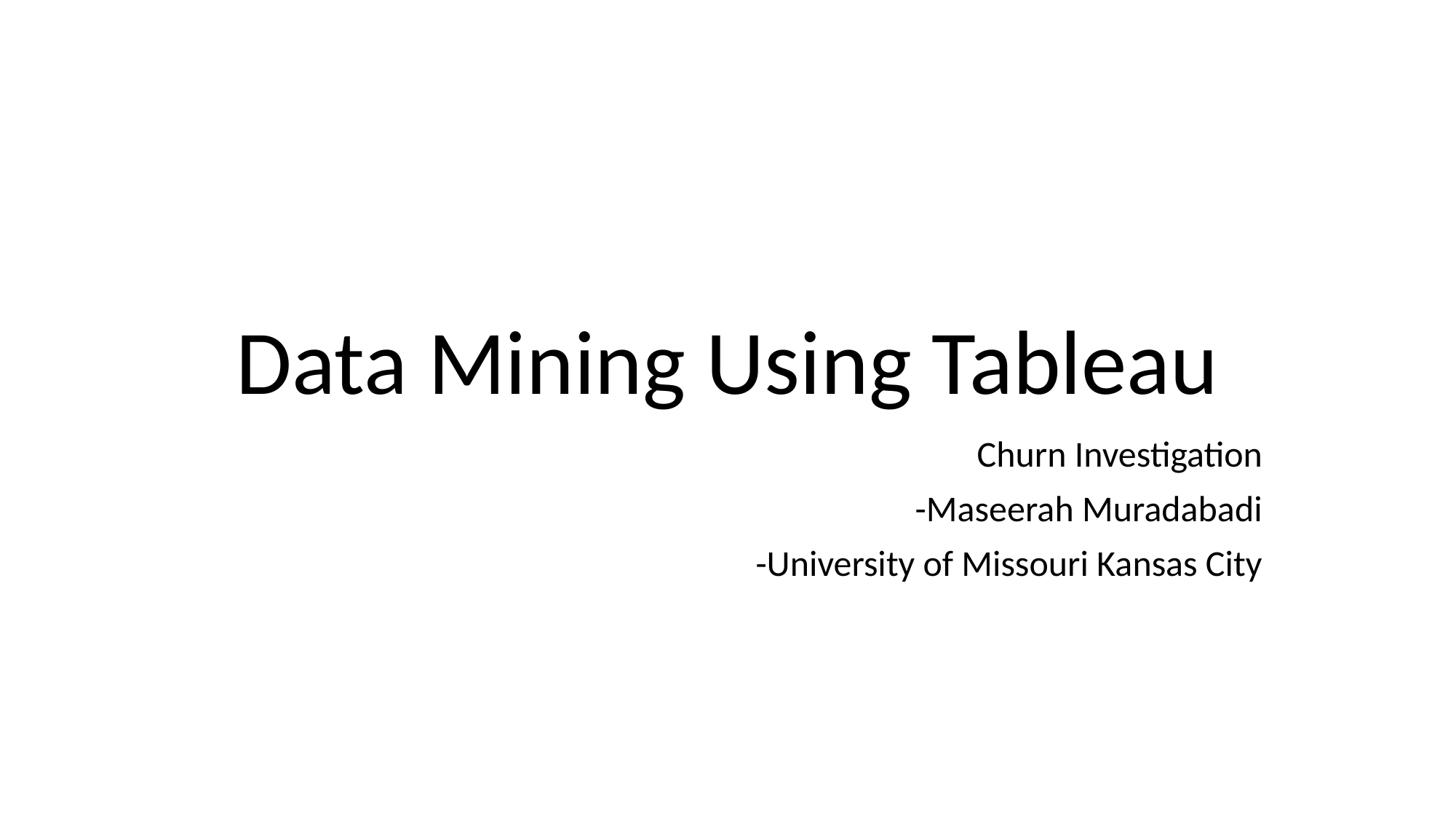

# Data Mining Using Tableau
Churn Investigation
-Maseerah Muradabadi
-University of Missouri Kansas City